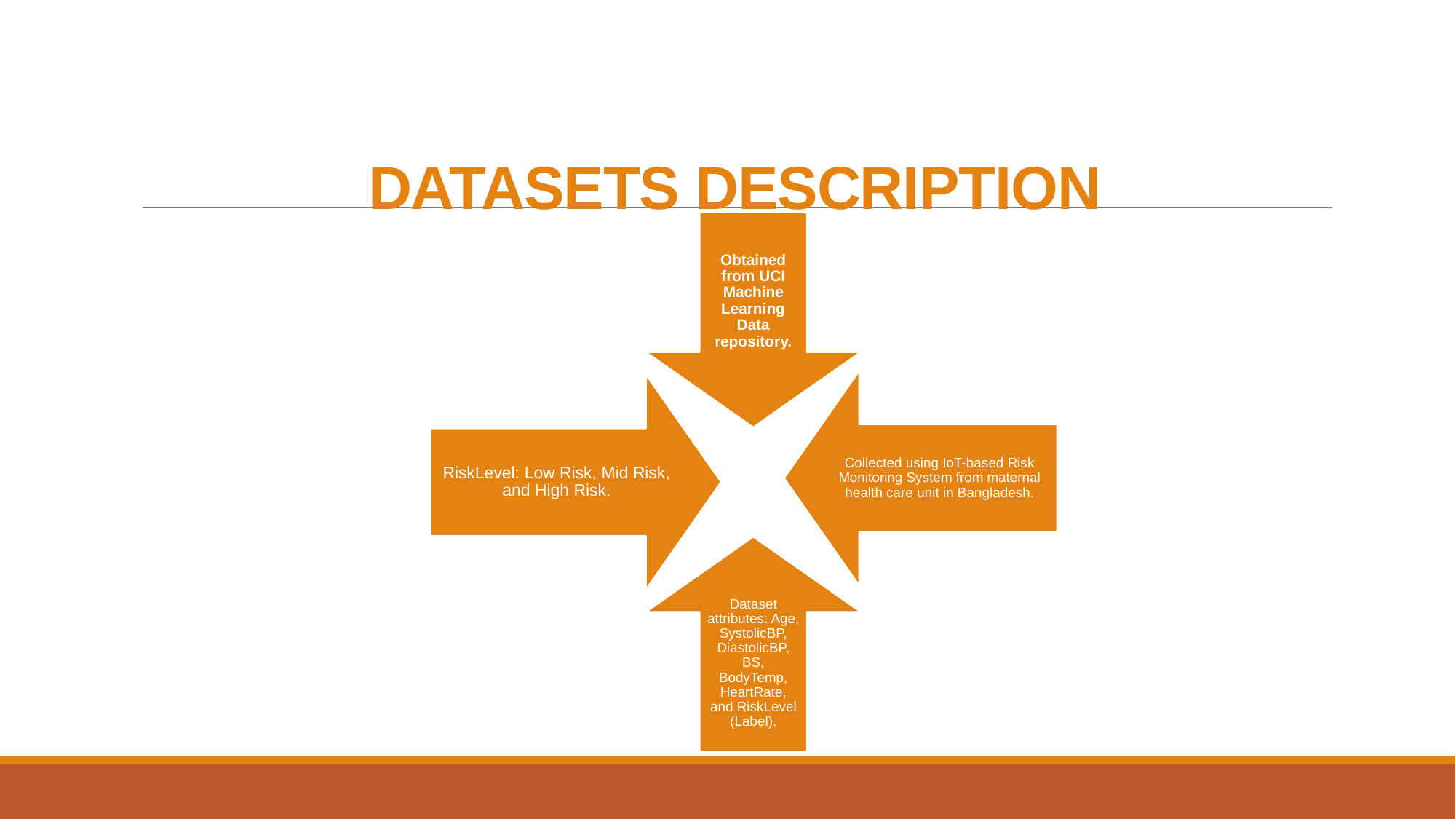

DATASETS DESCRIPTION
Obtained from UCI Machine Learning Data repository.
Collected using IoT-based Risk Monitoring System from maternal health care unit in Bangladesh.
Dataset attributes: Age, SystolicBP, DiastolicBP, BS, BodyTemp, HeartRate, and RiskLevel (Label).
RiskLevel: Low Risk, Mid Risk, and High Risk.